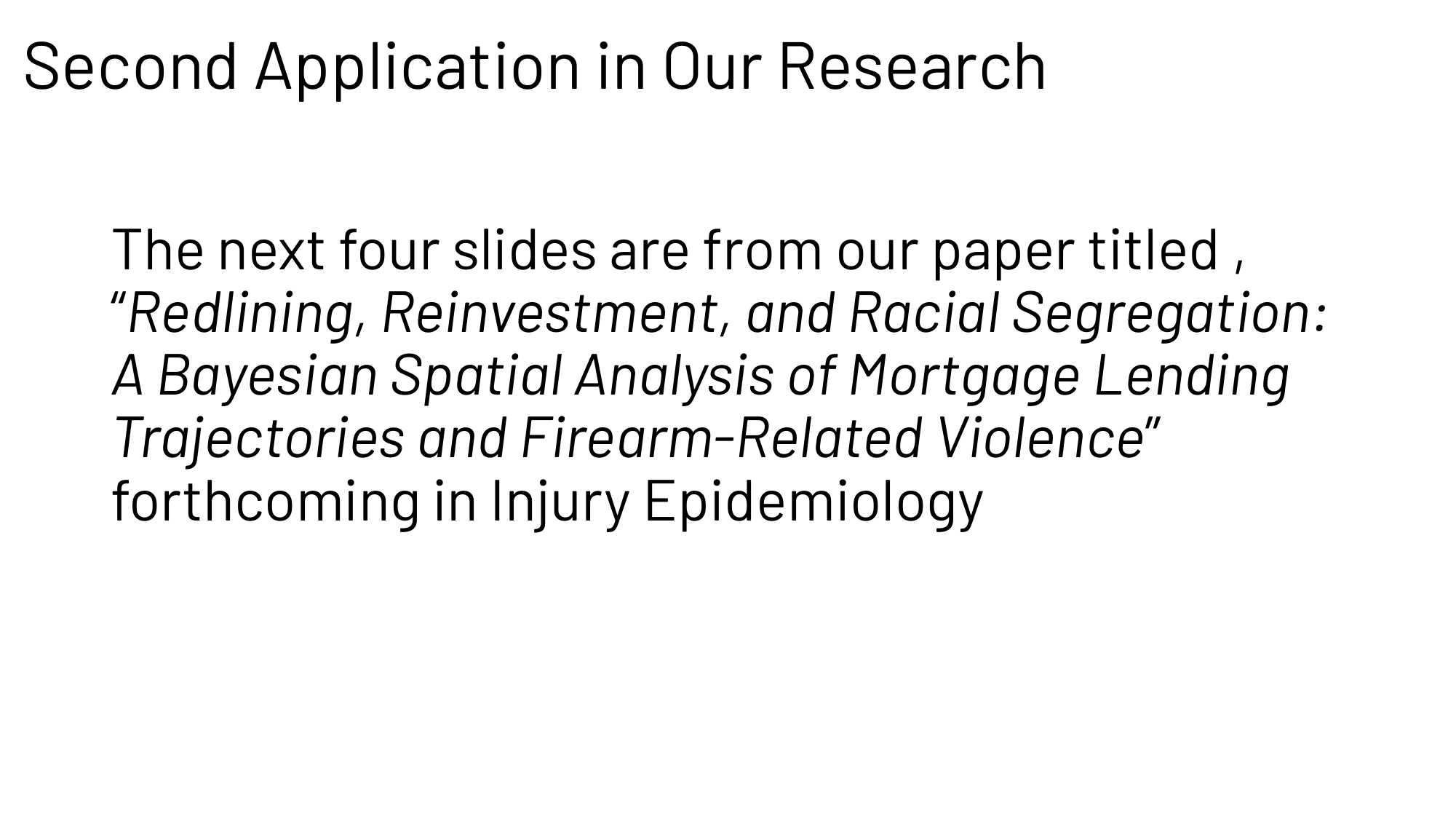

Second Application in Our Research
# The next four slides are from our paper titled , “Redlining, Reinvestment, and Racial Segregation: A Bayesian Spatial Analysis of Mortgage Lending Trajectories and Firearm-Related Violence” forthcoming in Injury Epidemiology